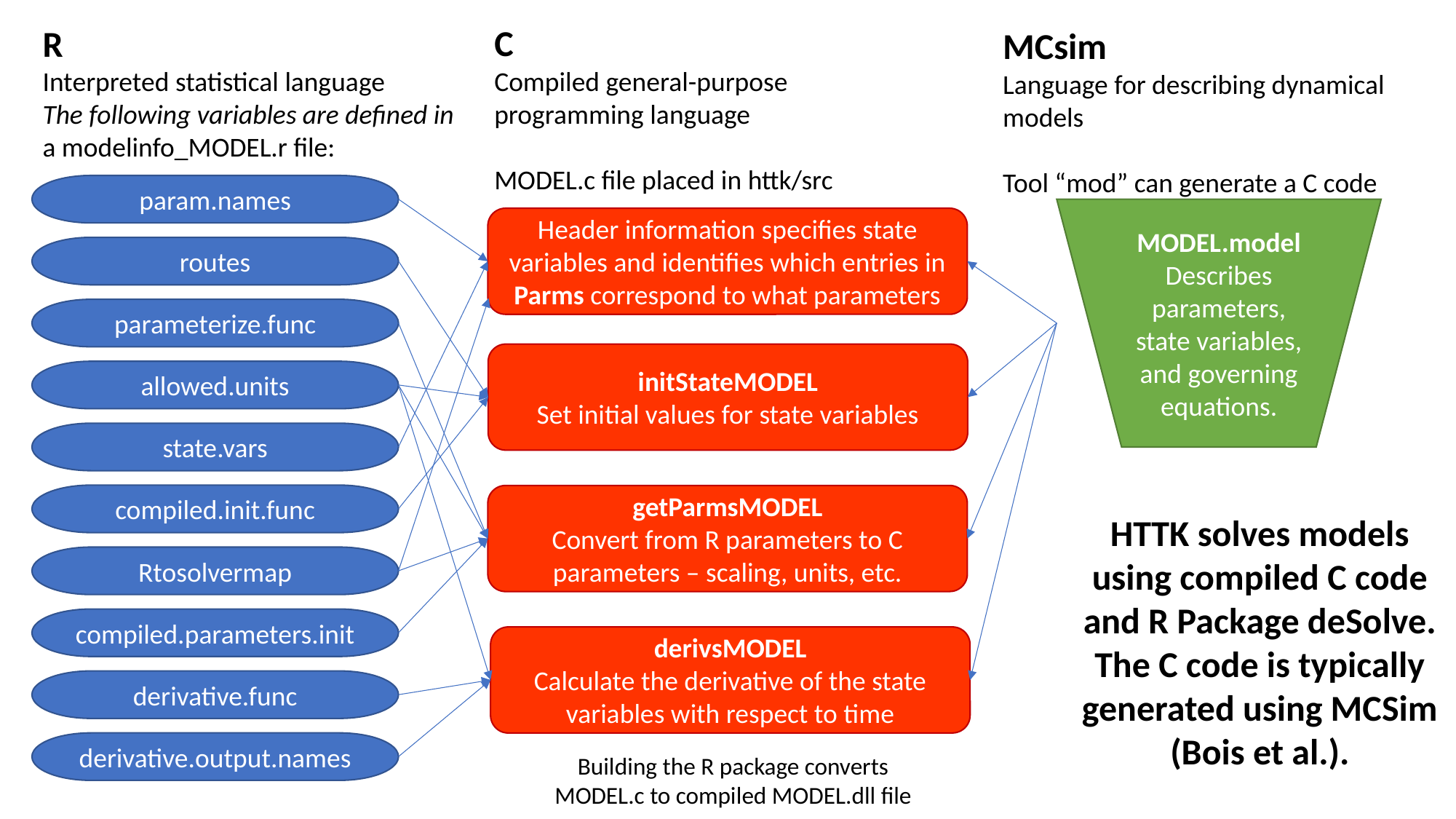

C
Compiled general-purpose programming language

MODEL.c file placed in httk/src
R
Interpreted statistical language
The following variables are defined in a modelinfo_MODEL.r file:
MCsim
Language for describing dynamical models

Tool “mod” can generate a C code
param.names
routes
parameterize.func
allowed.units
state.vars
compiled.init.func
Rtosolvermap
compiled.parameters.init
derivative.func
derivative.output.names
MODEL.model
Describes parameters, state variables, and governing equations.
Header information specifies state variables and identifies which entries in Parms correspond to what parameters
initStateMODEL
Set initial values for state variables
getParmsMODEL
Convert from R parameters to C parameters – scaling, units, etc.
HTTK solves models using compiled C code and R Package deSolve. The C code is typically generated using MCSim (Bois et al.).
derivsMODEL
Calculate the derivative of the state variables with respect to time
Building the R package converts MODEL.c to compiled MODEL.dll file